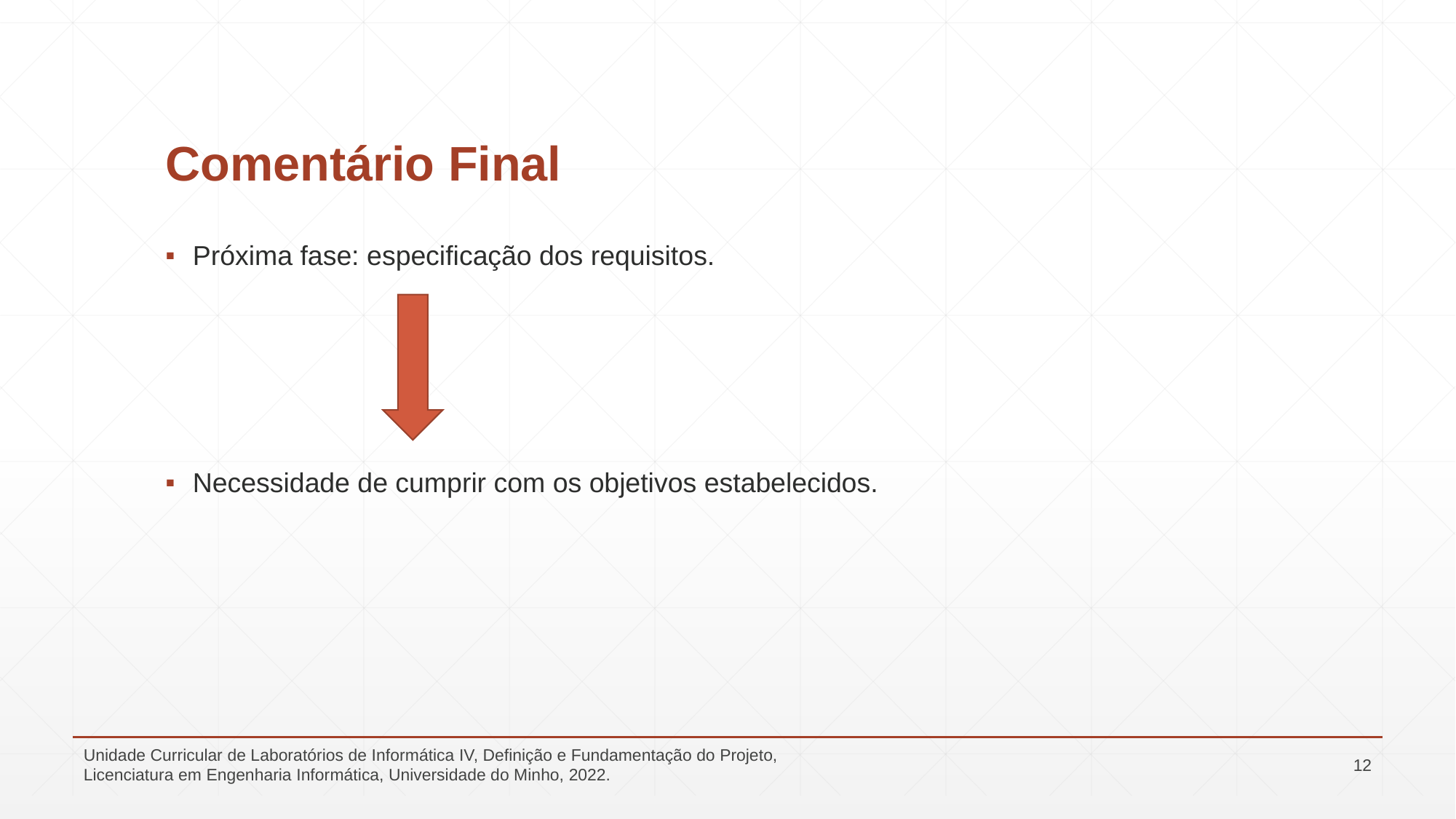

# Comentário Final
Próxima fase: especificação dos requisitos.

Necessidade de cumprir com os objetivos estabelecidos.

Unidade Curricular de Laboratórios de Informática IV, Definição e Fundamentação do Projeto, Licenciatura em Engenharia Informática, Universidade do Minho, 2022.
12